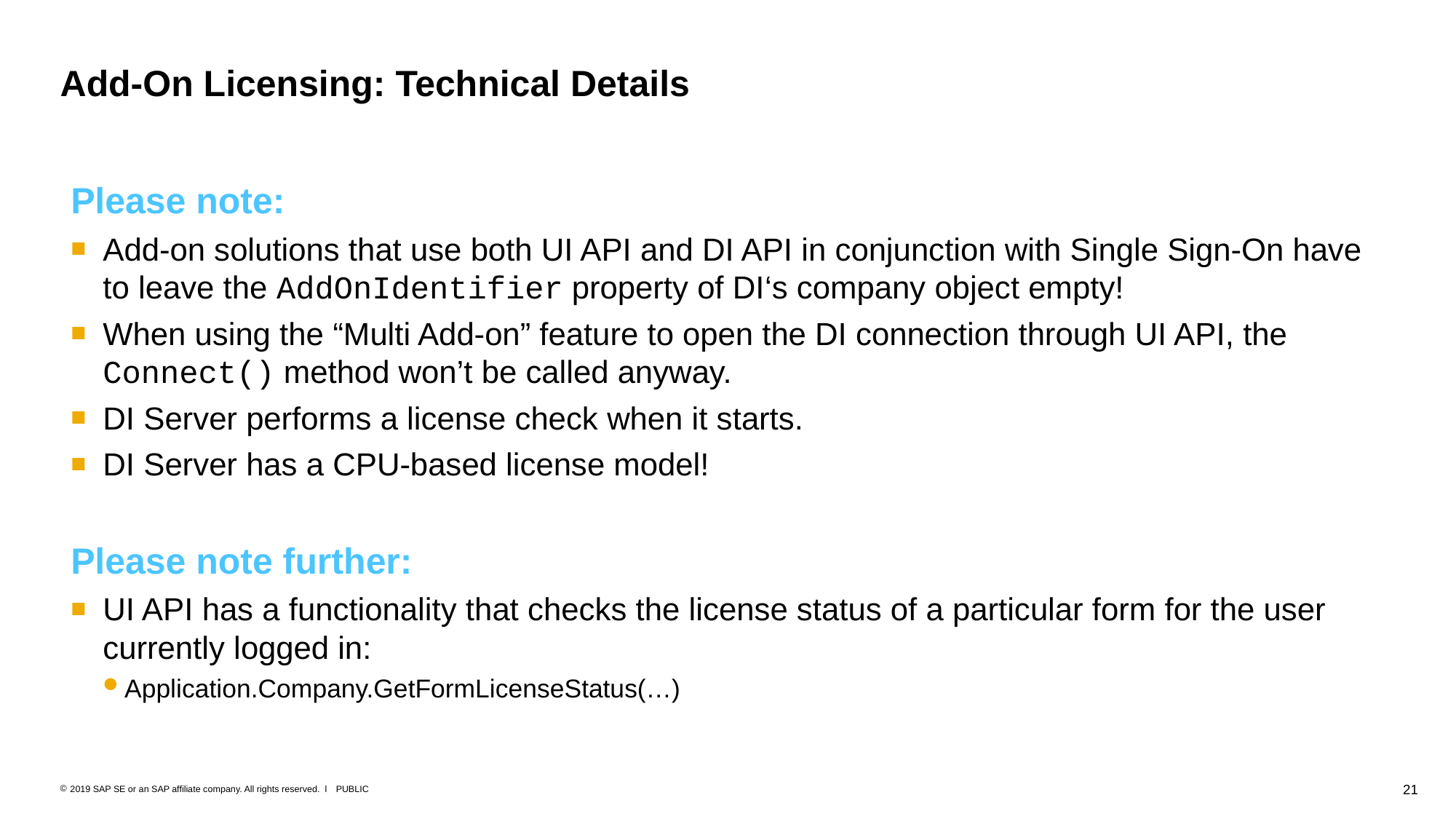

# Add-On Licensing: Technical Details
Please note:
Add-on solutions that use both UI API and DI API in conjunction with Single Sign-On have to leave the AddOnIdentifier property of DI‘s company object empty!
When using the “Multi Add-on” feature to open the DI connection through UI API, the Connect() method won’t be called anyway.
DI Server performs a license check when it starts.
DI Server has a CPU-based license model!

Please note further:
UI API has a functionality that checks the license status of a particular form for the user currently logged in:
Application.Company.GetFormLicenseStatus(…)